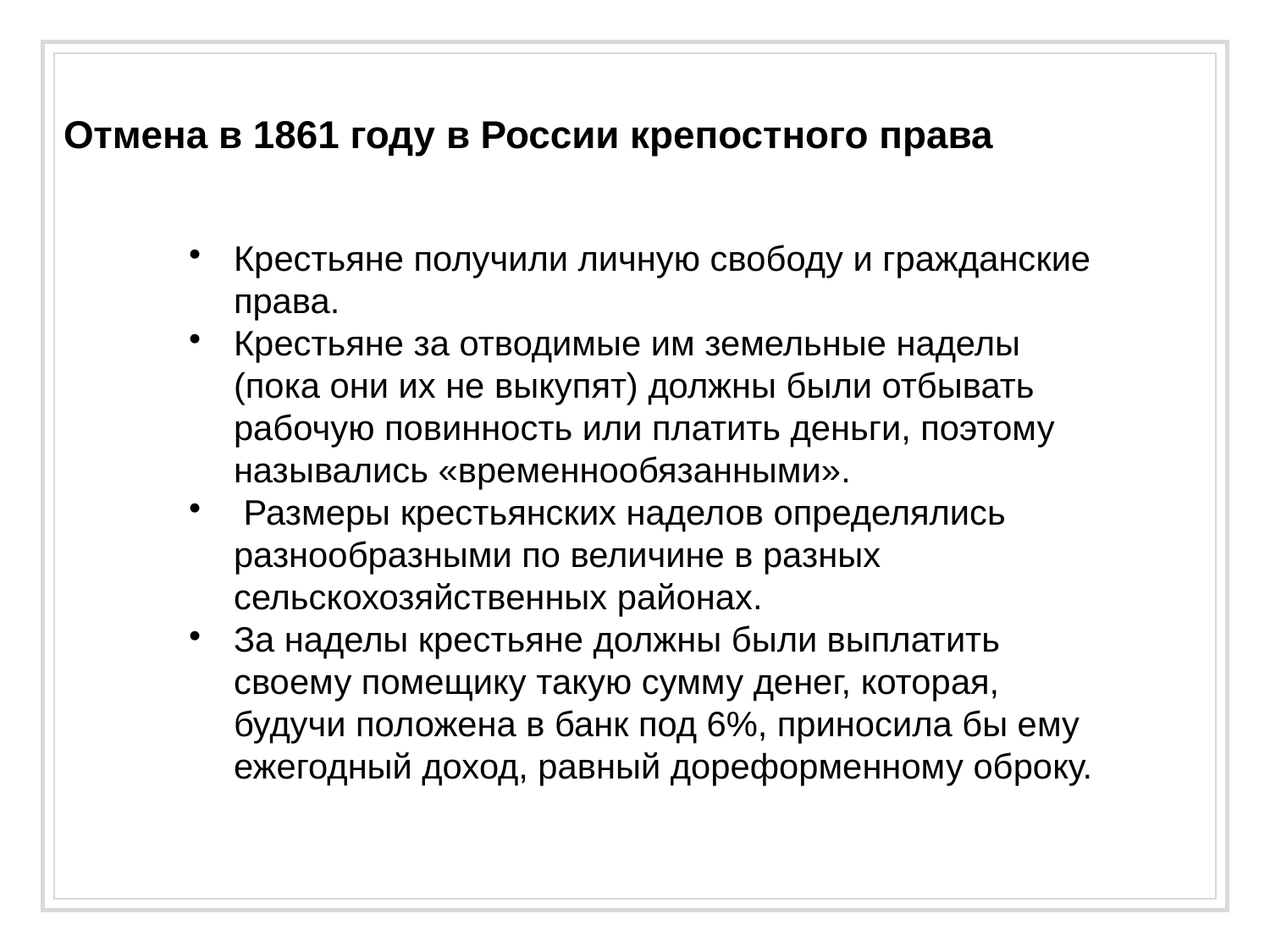

Отмена в 1861 году в России крепостного права
Крестьяне получили личную свободу и гражданские права.
Крестьяне за отводимые им земельные наделы (пока они их не выкупят) должны были отбывать рабочую повинность или платить деньги, поэтому назывались «временнообязанными».
 Размеры крестьянских наделов определялись разнообразными по величине в разных сельскохозяйственных районах.
За наделы крестьяне должны были выплатить своему помещику такую сумму денег, которая, будучи положена в банк под 6%, приносила бы ему ежегодный доход, равный дореформенному оброку.